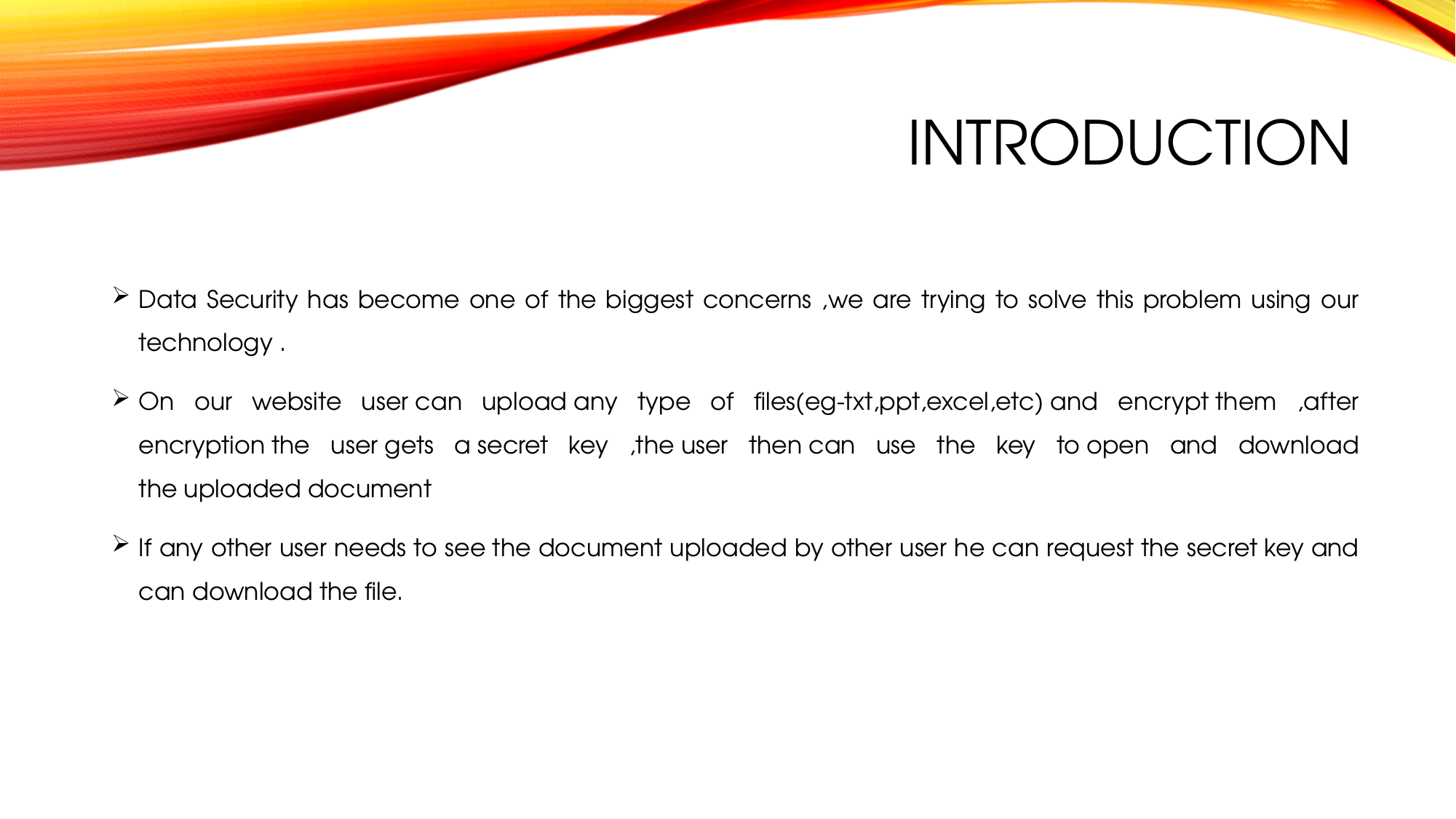

# intRODUCTION
Data Security has become one of the biggest concerns ,we are trying to solve this problem using our technology .
On our website user can upload any type of files(eg-txt,ppt,excel,etc) and encrypt them ,after encryption the user gets a secret key ,the user then can use the key to open and download the uploaded document
If any other user needs to see the document uploaded by other user he can request the secret key and can download the file.